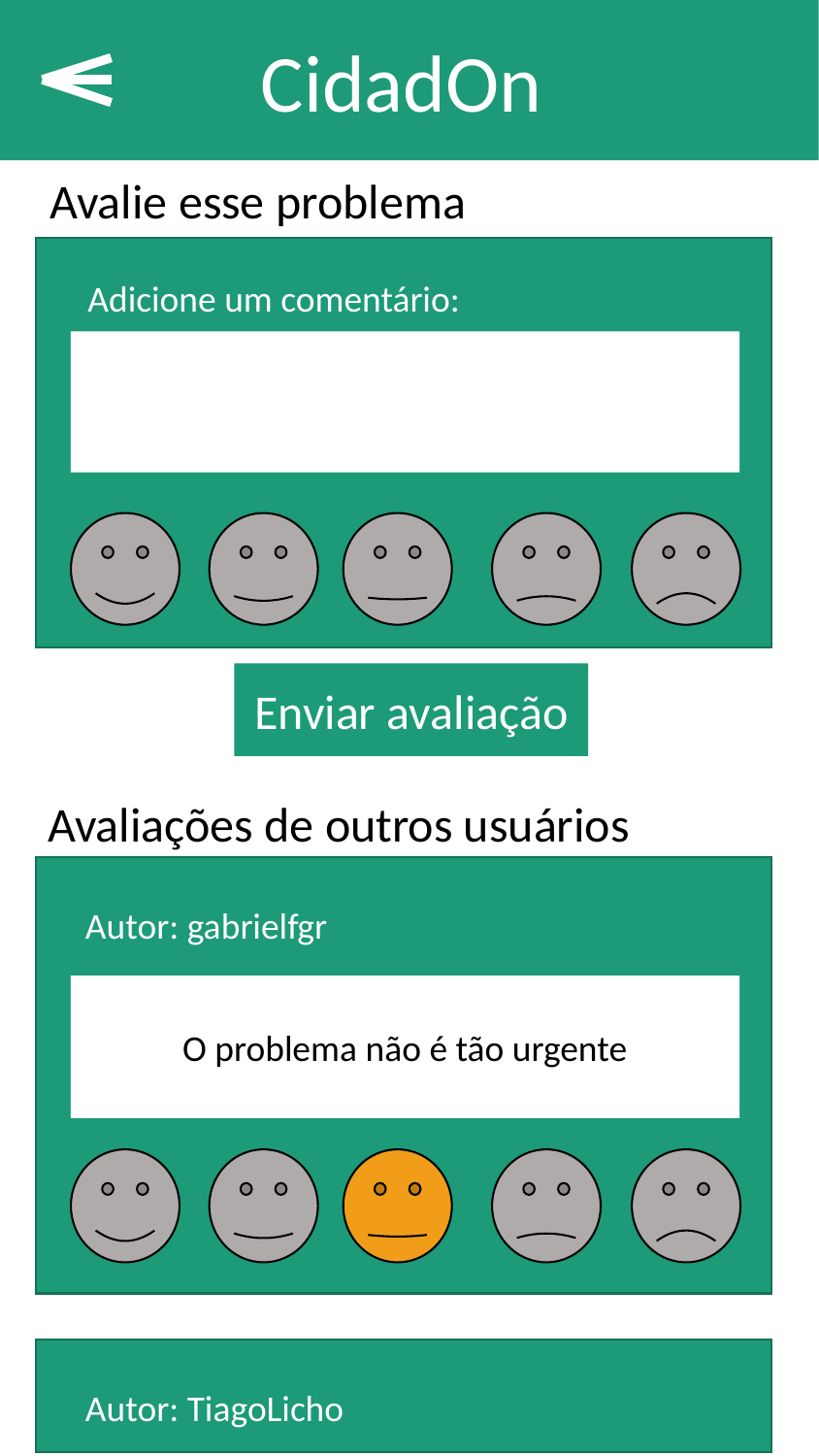

CidadOn
Avalie esse problema

Adicione um comentário:

Enviar avaliação
Avaliações de outros usuários

Autor: gabrielfgr
O problema não é tão urgente

Autor: TiagoLicho